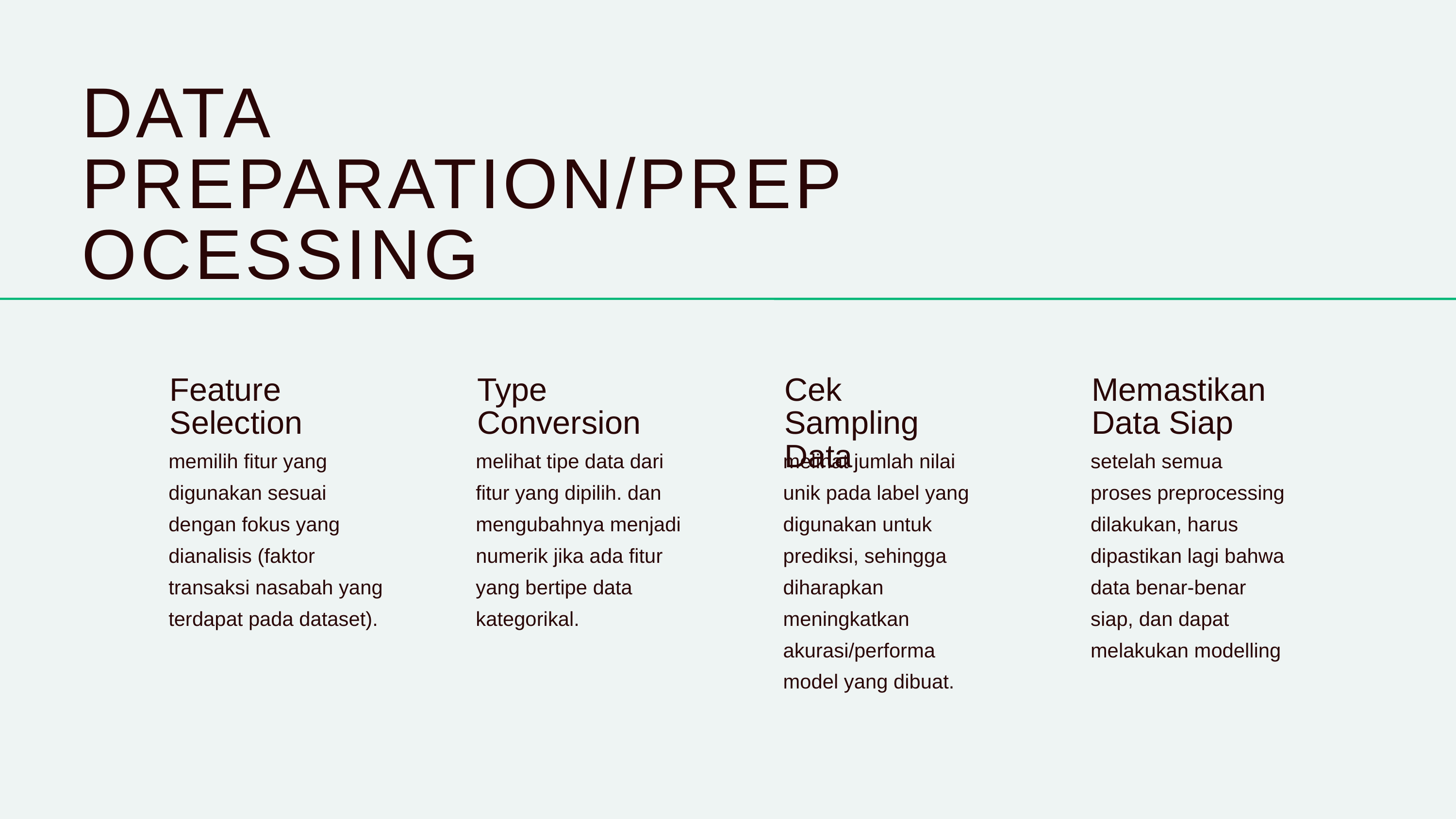

DATA PREPARATION/PREPOCESSING

Feature Selection
Type Conversion
Cek Sampling Data
Memastikan Data Siap
memilih fitur yang digunakan sesuai dengan fokus yang dianalisis (faktor transaksi nasabah yang terdapat pada dataset).
melihat tipe data dari fitur yang dipilih. dan mengubahnya menjadi numerik jika ada fitur yang bertipe data kategorikal.
melihat jumlah nilai unik pada label yang digunakan untuk prediksi, sehingga diharapkan meningkatkan akurasi/performa model yang dibuat.
setelah semua proses preprocessing dilakukan, harus dipastikan lagi bahwa data benar-benar siap, dan dapat melakukan modelling